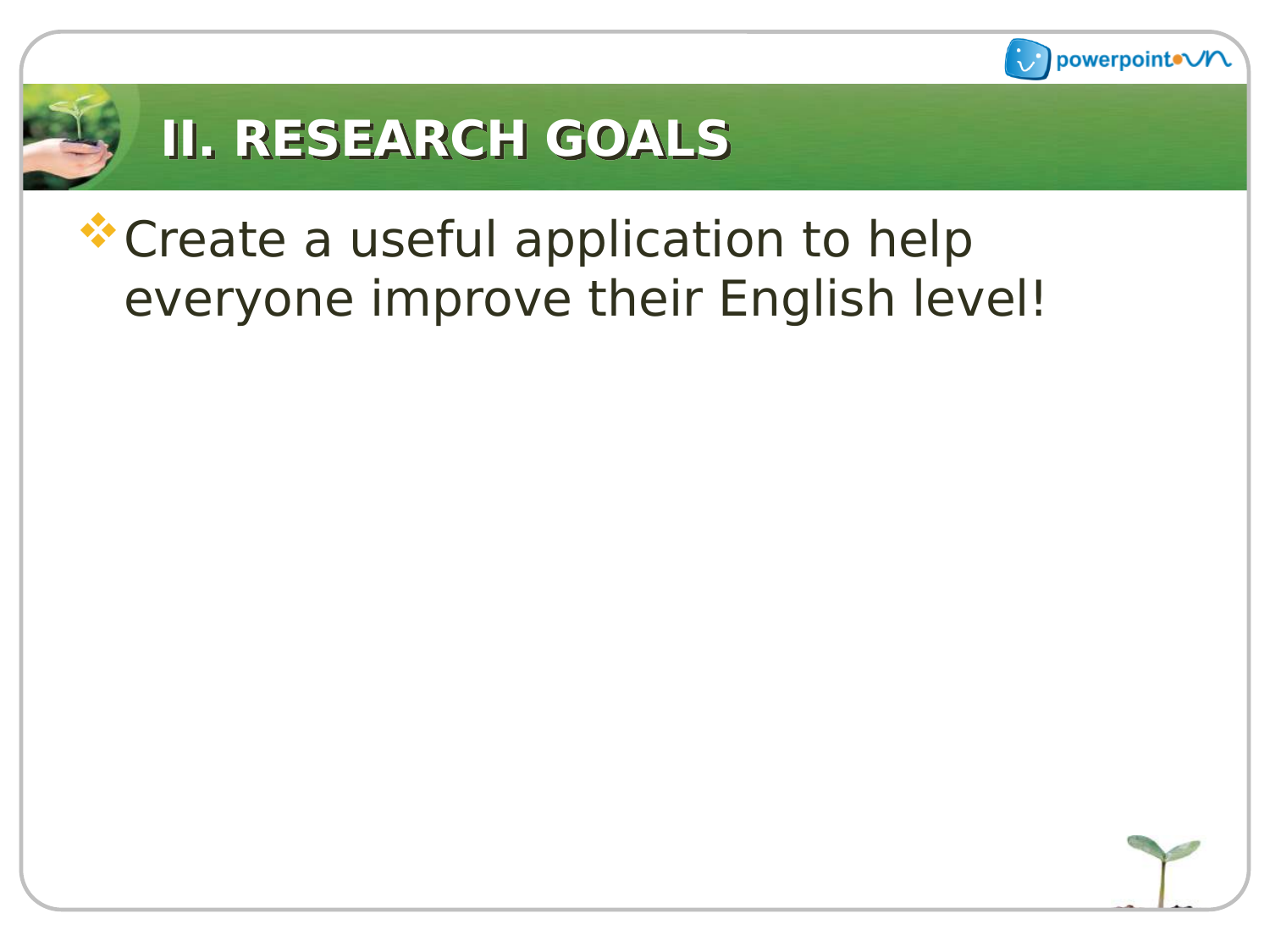

# II. RESEARCH GOALS
Create a useful application to help everyone improve their English level!